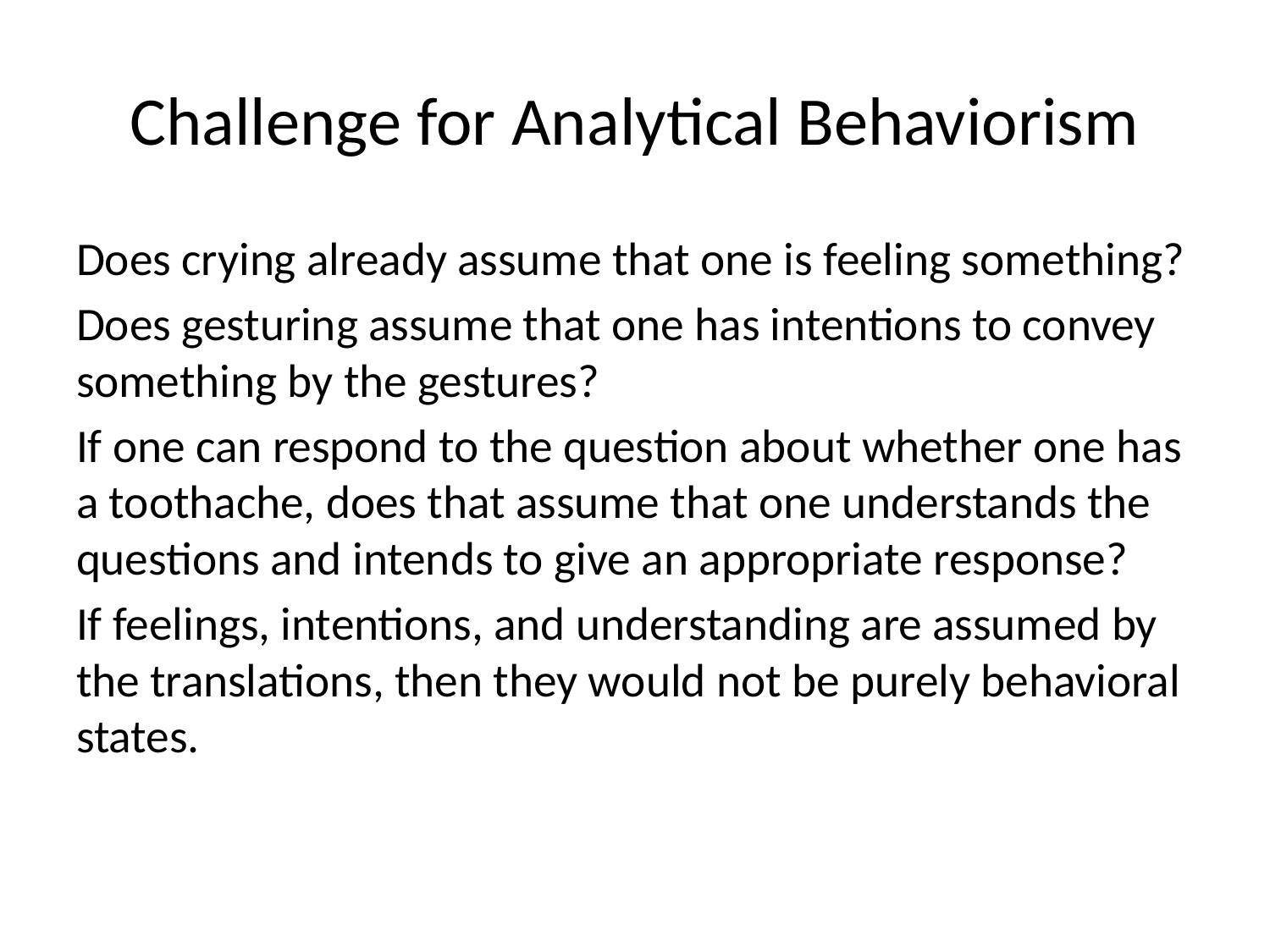

# Challenge for Analytical Behaviorism
Does crying already assume that one is feeling something?
Does gesturing assume that one has intentions to convey something by the gestures?
If one can respond to the question about whether one has a toothache, does that assume that one understands the questions and intends to give an appropriate response?
If feelings, intentions, and understanding are assumed by the translations, then they would not be purely behavioral states.